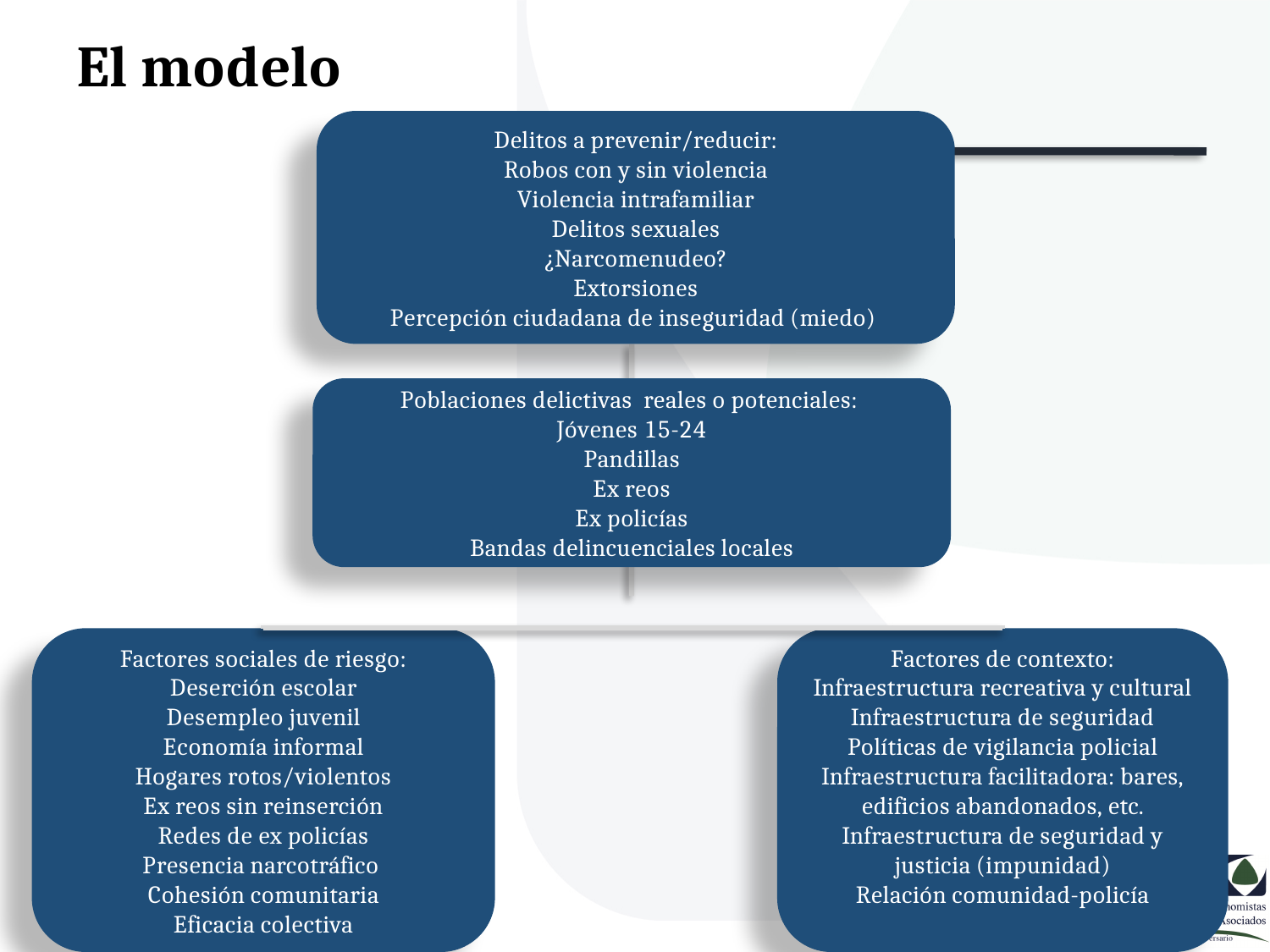

# El modelo
Delitos a prevenir/reducir:
Robos con y sin violencia
Violencia intrafamiliar
Delitos sexuales
¿Narcomenudeo?
Extorsiones
Percepción ciudadana de inseguridad (miedo)
Poblaciones delictivas  reales o potenciales:
Jóvenes 15-24
Pandillas
Ex reos
Ex policías
Bandas delincuenciales locales
Factores sociales de riesgo:
Deserción escolar
Desempleo juvenil
Economía informal
Hogares rotos/violentos
Ex reos sin reinserción
Redes de ex policías
Presencia narcotráfico
Cohesión comunitaria
Eficacia colectiva
Factores de contexto:
Infraestructura recreativa y cultural
Infraestructura de seguridad
Políticas de vigilancia policial
Infraestructura facilitadora: bares, edificios abandonados, etc.
Infraestructura de seguridad y justicia (impunidad)
Relación comunidad-policía

10